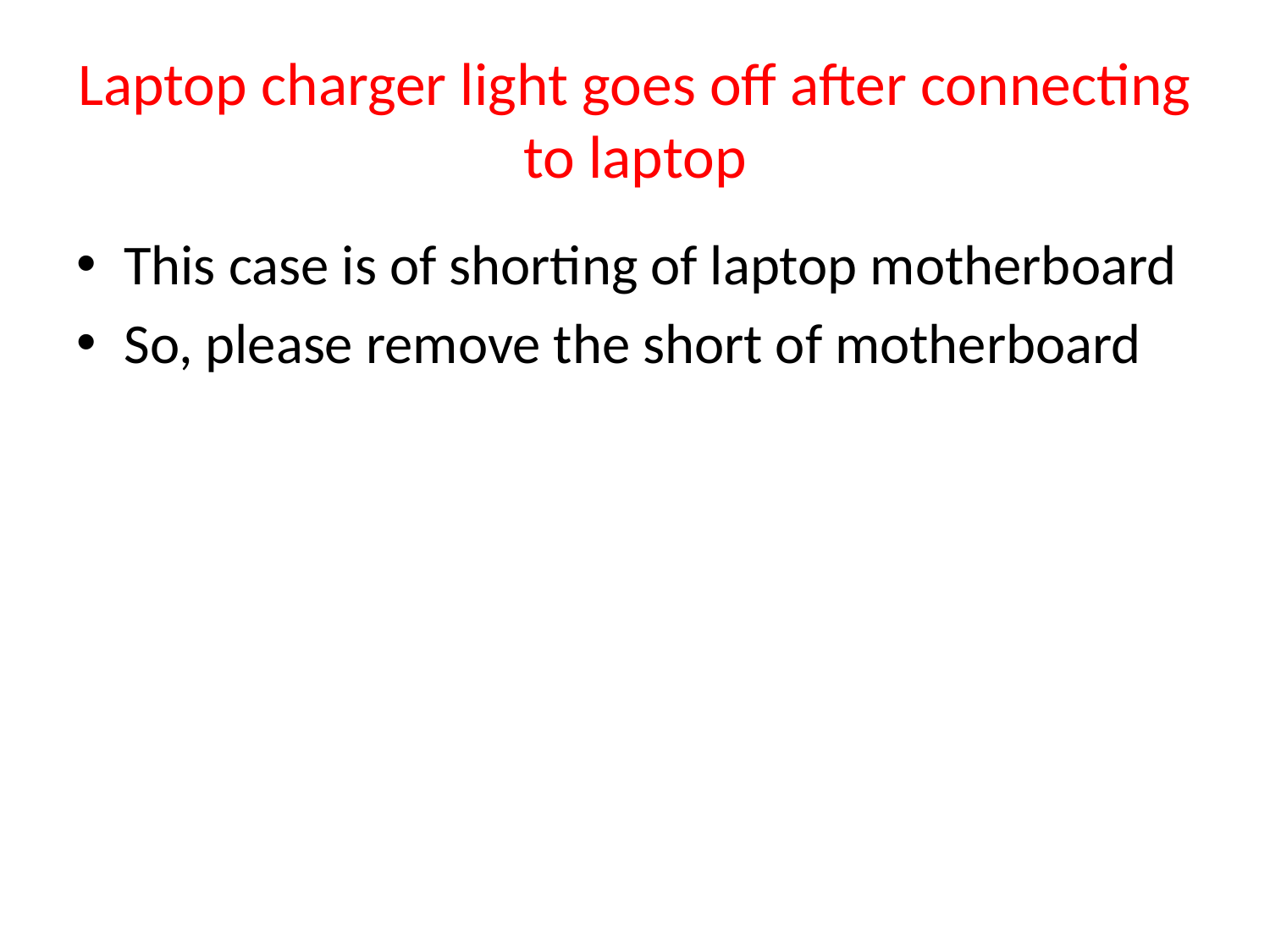

# Laptop charger light goes off after connecting to laptop
This case is of shorting of laptop motherboard
So, please remove the short of motherboard